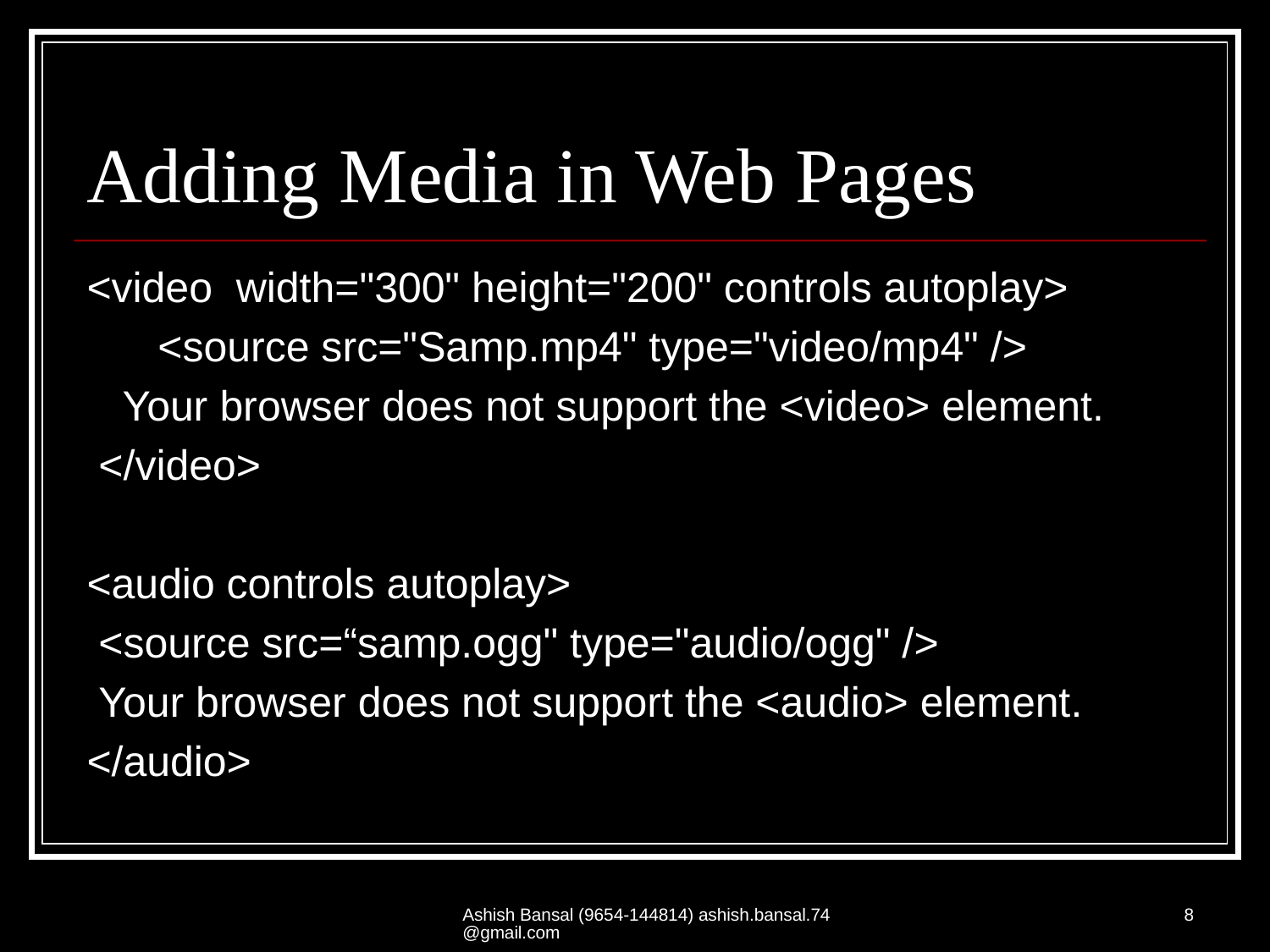

# Adding Media in Web Pages
<video  width="300" height="200" controls autoplay>
      <source src="Samp.mp4" type="video/mp4" />
   Your browser does not support the <video> element.
 </video>

<audio controls autoplay>
 <source src=“samp.ogg" type="audio/ogg" />
 Your browser does not support the <audio> element.
</audio>
Ashish Bansal (9654-144814) ashish.bansal.74@gmail.com
8